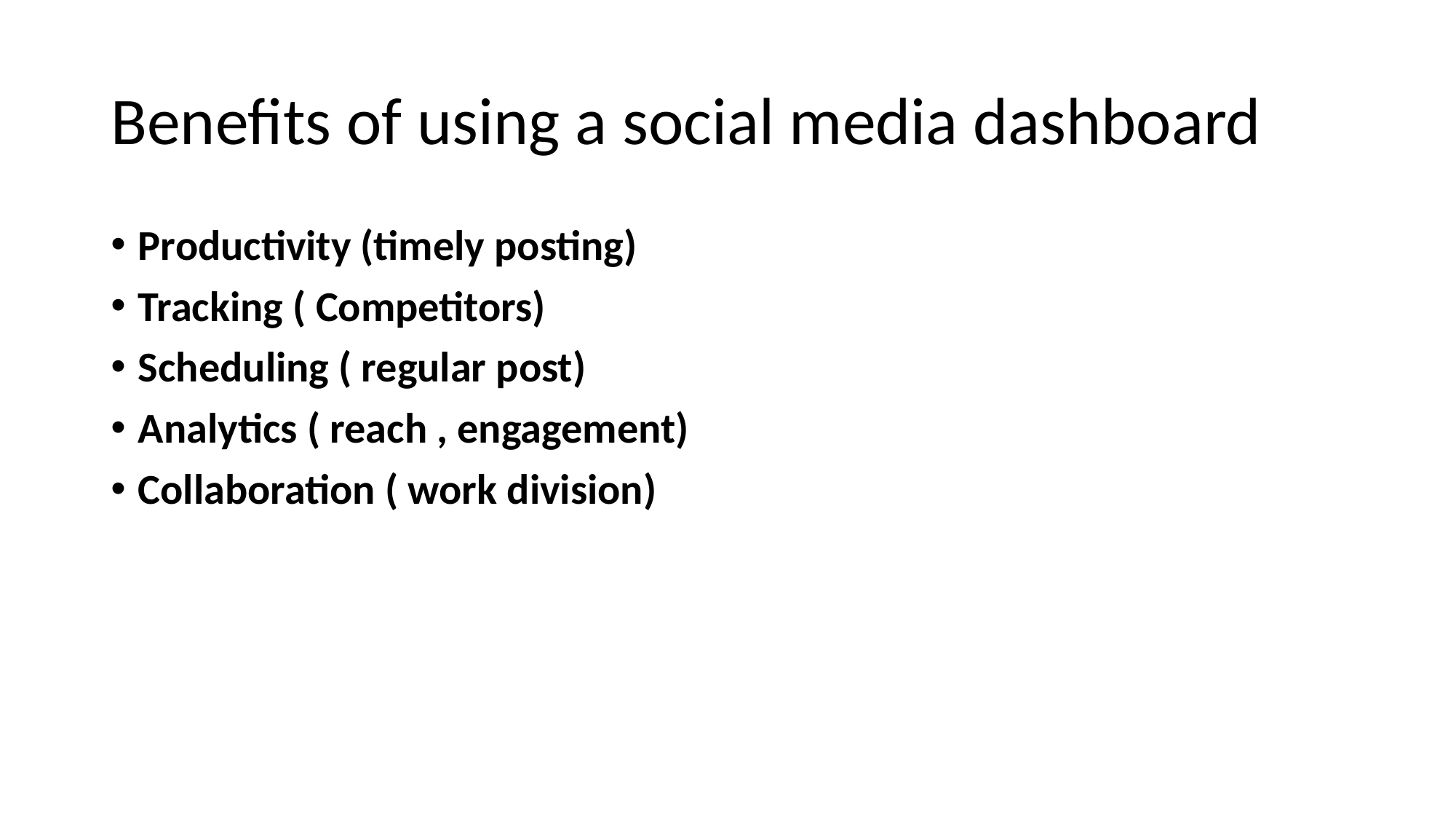

# Benefits of using a social media dashboard
Productivity (timely posting)
Tracking ( Competitors)
Scheduling ( regular post)
Analytics ( reach , engagement)
Collaboration ( work division)